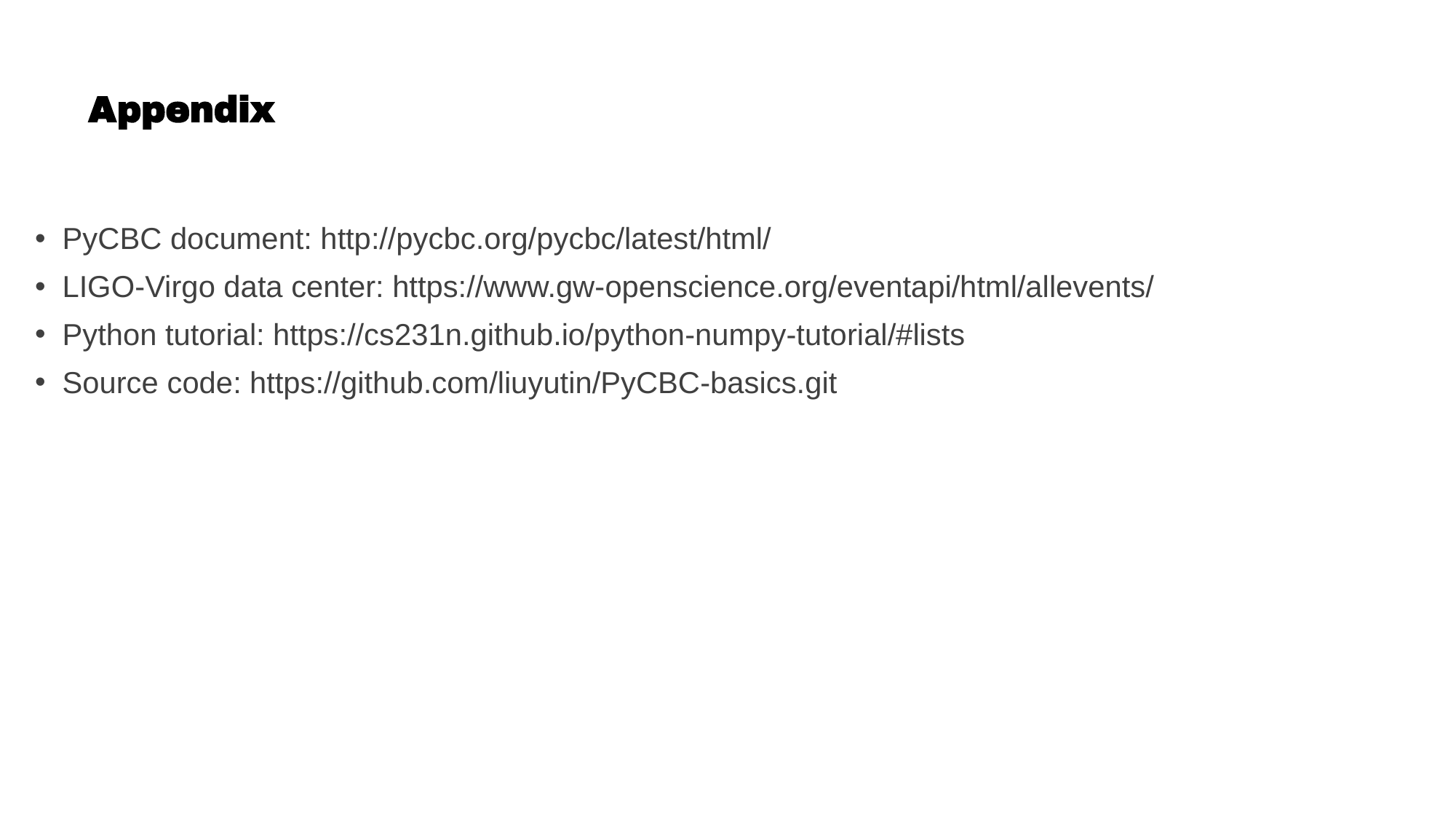

# Appendix
PyCBC document: http://pycbc.org/pycbc/latest/html/
LIGO-Virgo data center: https://www.gw-openscience.org/eventapi/html/allevents/
Python tutorial: https://cs231n.github.io/python-numpy-tutorial/#lists
Source code: https://github.com/liuyutin/PyCBC-basics.git
20